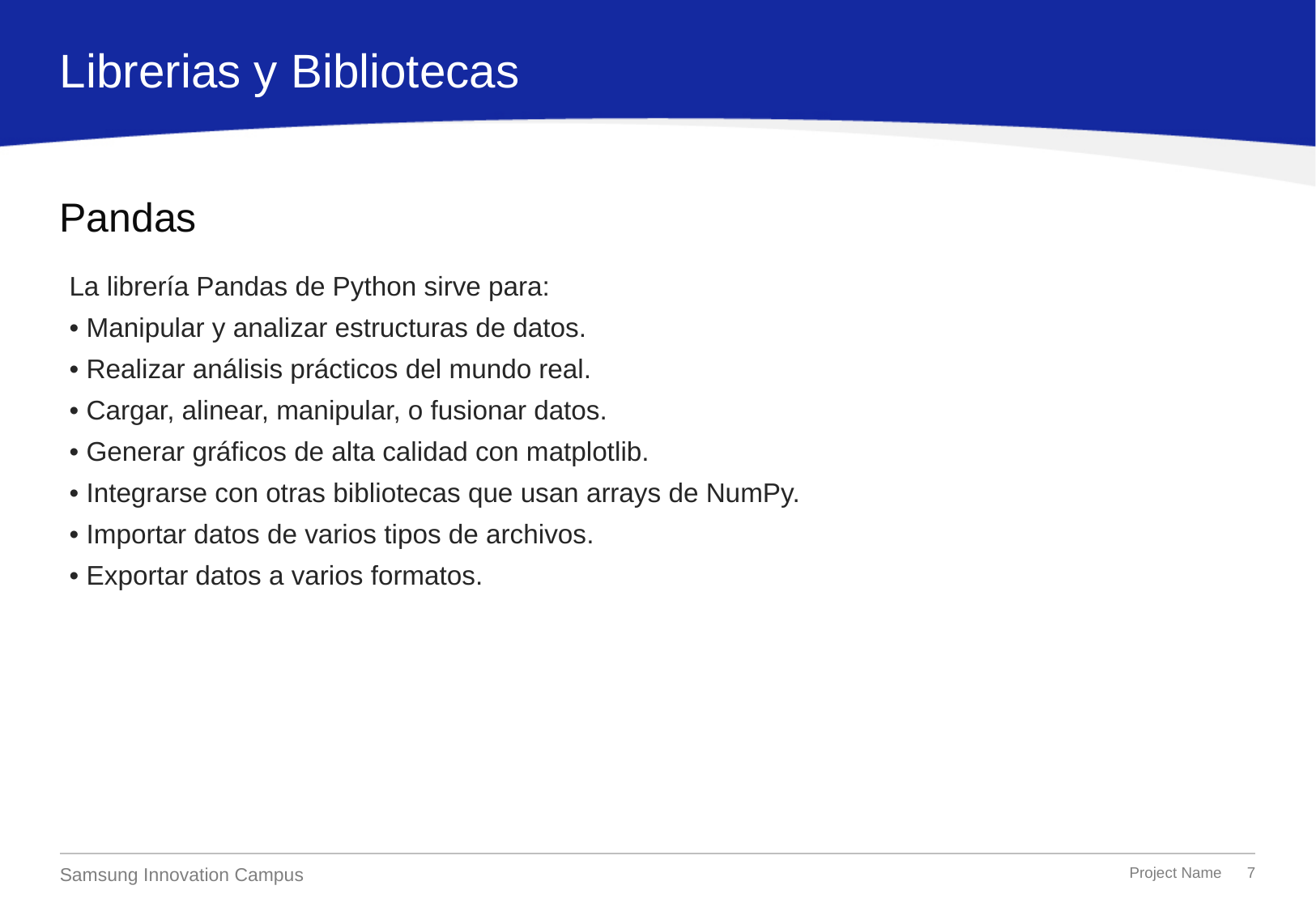

Librerias y Bibliotecas

# Pandas
La librería Pandas de Python sirve para:
• Manipular y analizar estructuras de datos.
• Realizar análisis prácticos del mundo real.
• Cargar, alinear, manipular, o fusionar datos.
• Generar gráficos de alta calidad con matplotlib.
• Integrarse con otras bibliotecas que usan arrays de NumPy.
• Importar datos de varios tipos de archivos.
• Exportar datos a varios formatos.